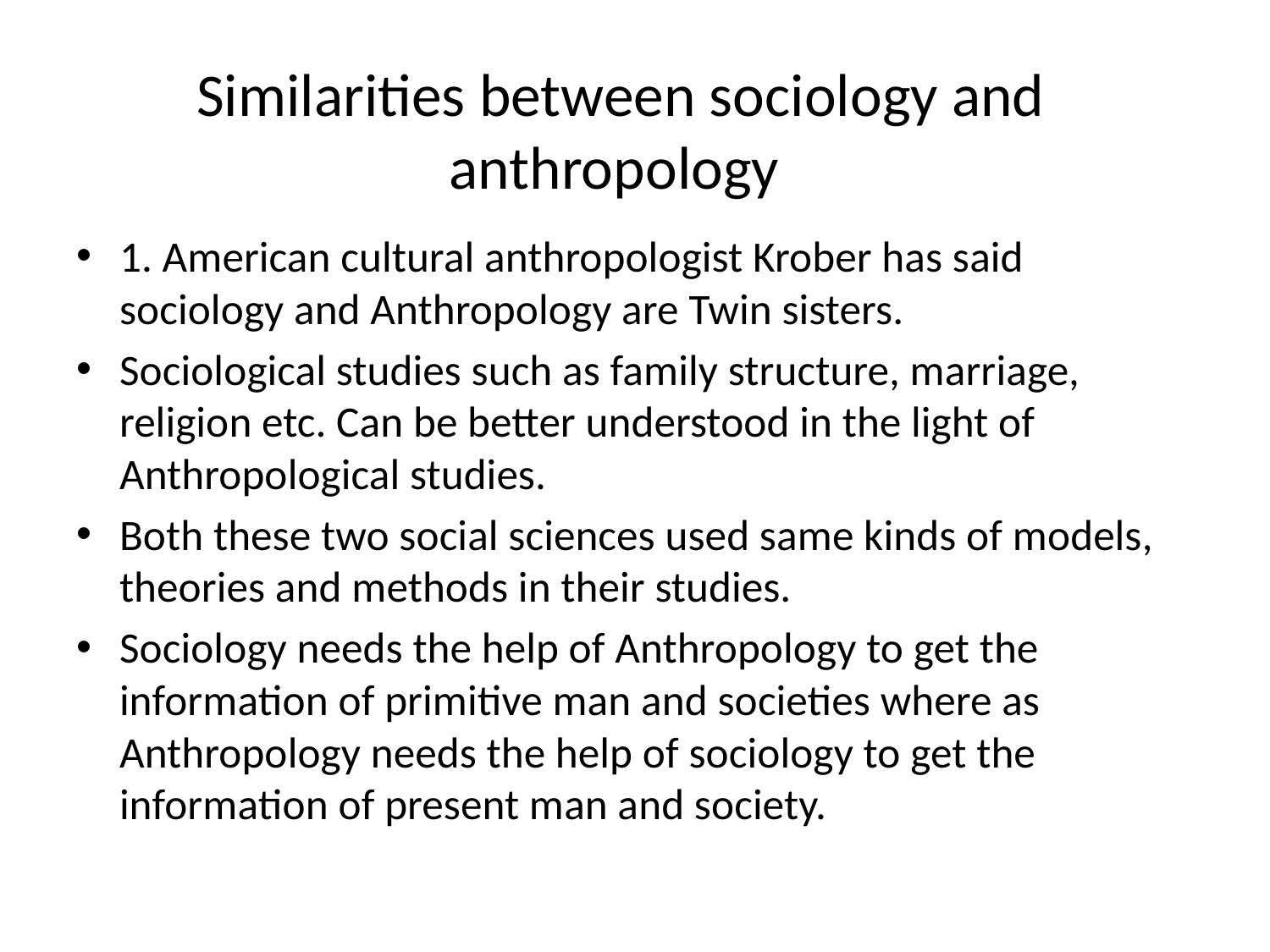

# Similarities between sociology and anthropology
1. American cultural anthropologist Krober has said sociology and Anthropology are Twin sisters.
Sociological studies such as family structure, marriage, religion etc. Can be better understood in the light of Anthropological studies.
Both these two social sciences used same kinds of models, theories and methods in their studies.
Sociology needs the help of Anthropology to get the information of primitive man and societies where as Anthropology needs the help of sociology to get the information of present man and society.